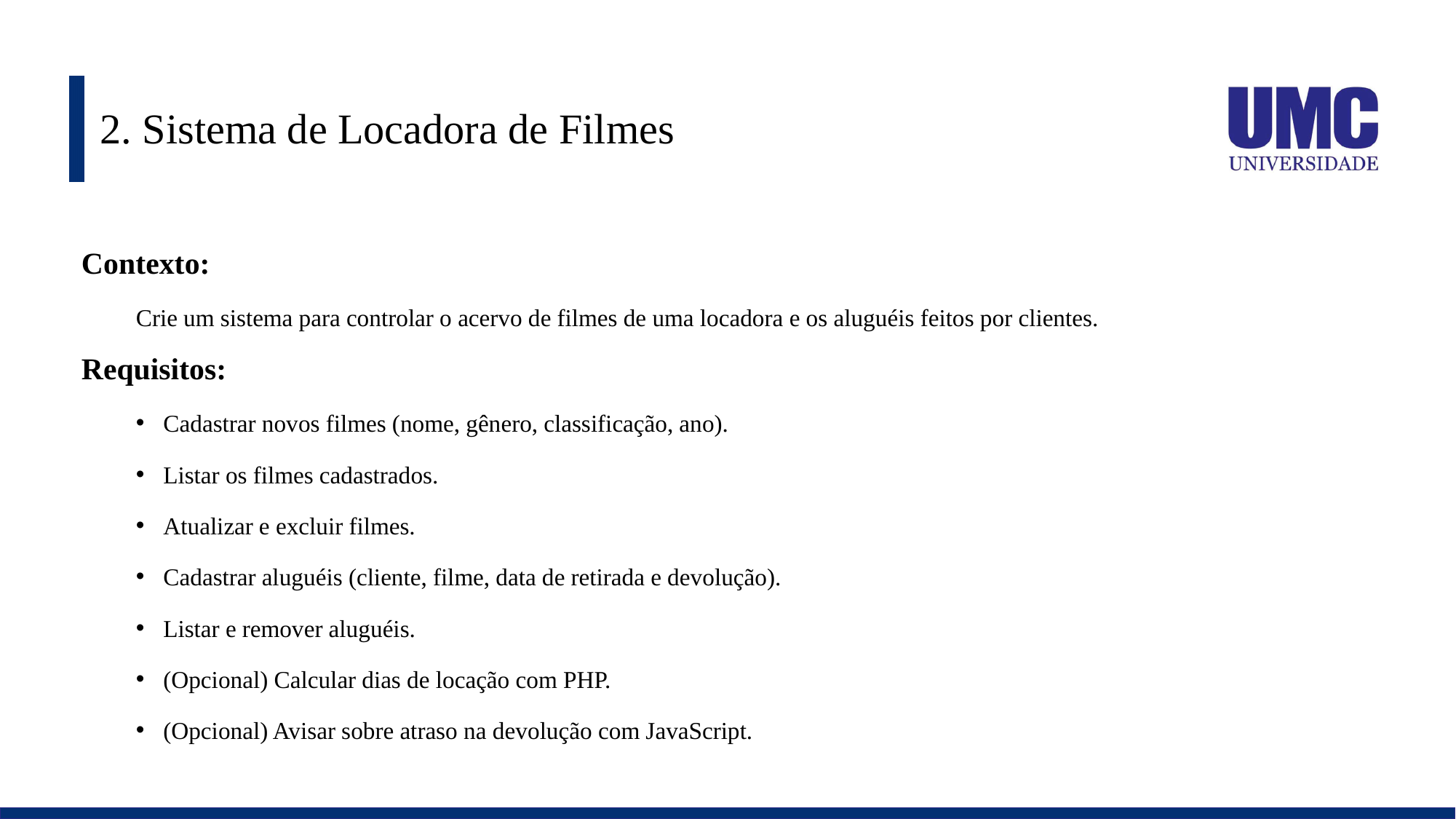

# 2. Sistema de Locadora de Filmes
Contexto:
Crie um sistema para controlar o acervo de filmes de uma locadora e os aluguéis feitos por clientes.
Requisitos:
Cadastrar novos filmes (nome, gênero, classificação, ano).
Listar os filmes cadastrados.
Atualizar e excluir filmes.
Cadastrar aluguéis (cliente, filme, data de retirada e devolução).
Listar e remover aluguéis.
(Opcional) Calcular dias de locação com PHP.
(Opcional) Avisar sobre atraso na devolução com JavaScript.